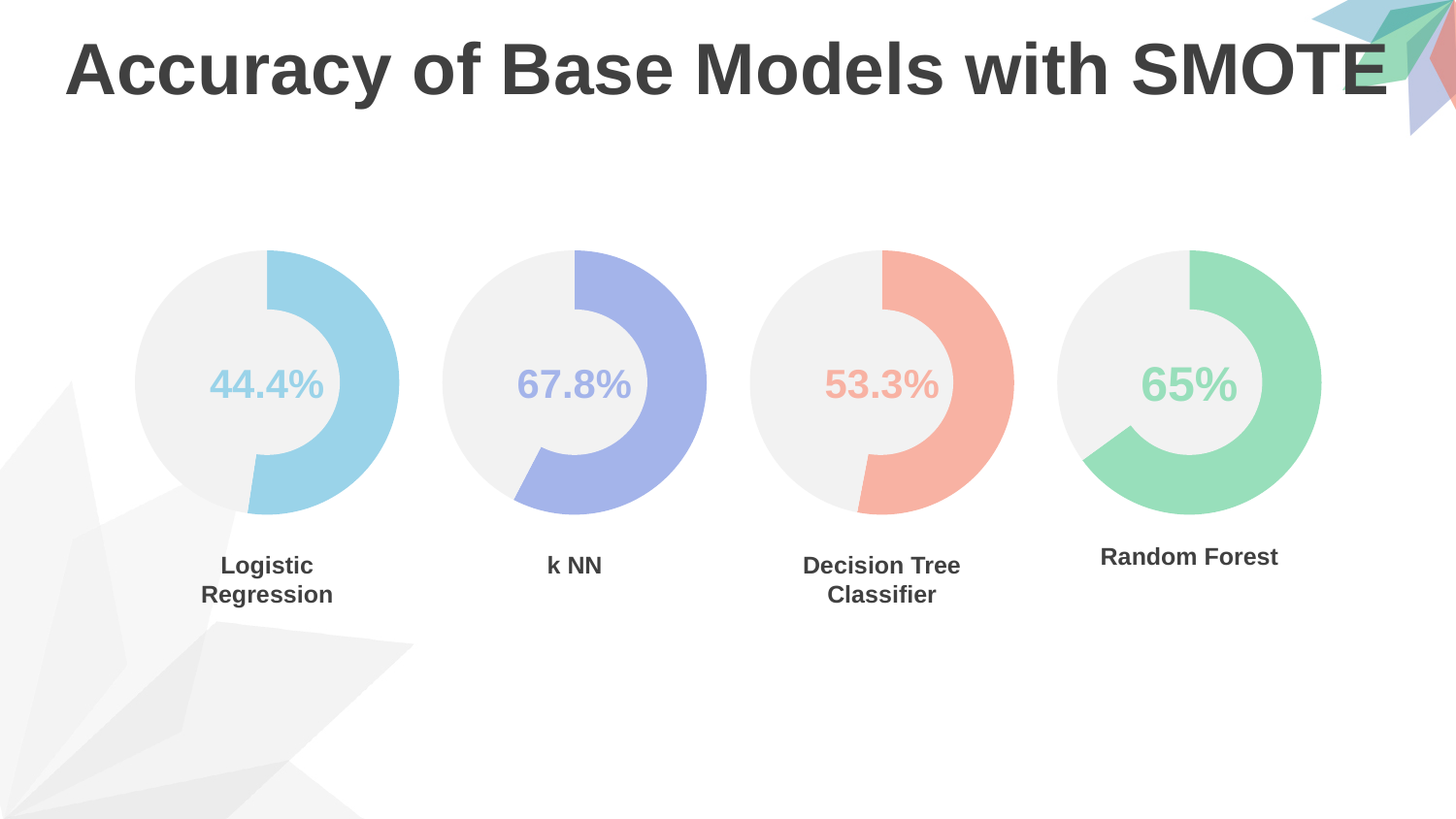

Accuracy of Base Models with SMOTE

### Chart

| Category | % |
|---|---|
| colored | 44.0 |
| blank | 40.0 |

### Chart

| Category | % |
|---|---|
| colored | 68.0 |
| blank | 50.0 |

### Chart

| Category | % |
|---|---|
| colored | 53.0 |
| blank | 47.0 |

### Chart

| Category | % |
|---|---|
| colored | 65.0 |
| blank | 35.0 |

65%
44.4%
67.8%
53.3%
Random Forest
Logistic Regression
k NN
Decision Tree Classifier